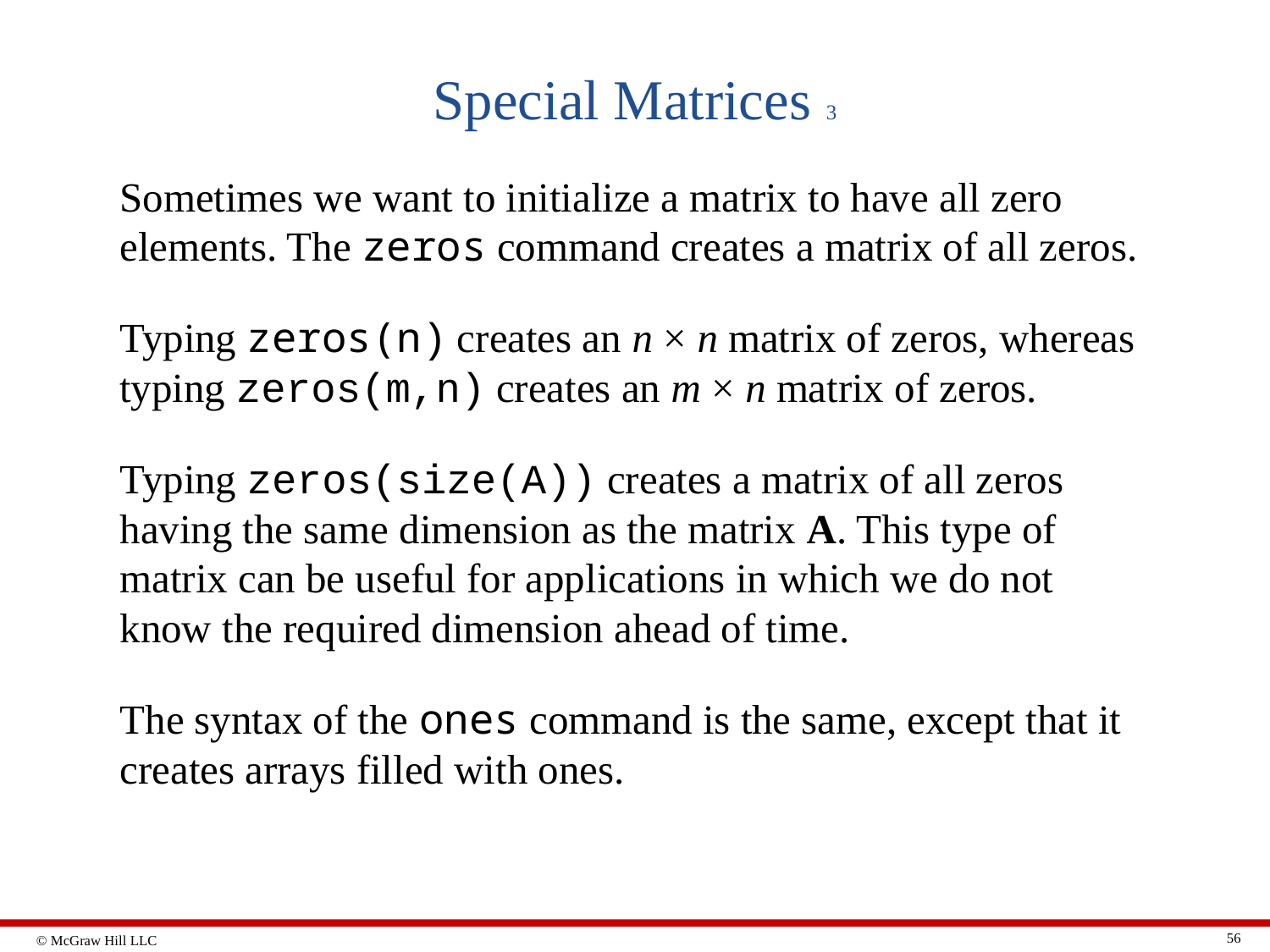

# Special Matrices 3
Sometimes we want to initialize a matrix to have all zero elements. The zeros command creates a matrix of all zeros.
Typing zeros(n) creates an n × n matrix of zeros, whereas typing zeros(m,n) creates an m × n matrix of zeros.
Typing zeros(size(A)) creates a matrix of all zeros having the same dimension as the matrix A. This type of matrix can be useful for applications in which we do not know the required dimension ahead of time.
The syntax of the ones command is the same, except that it creates arrays filled with ones.
56